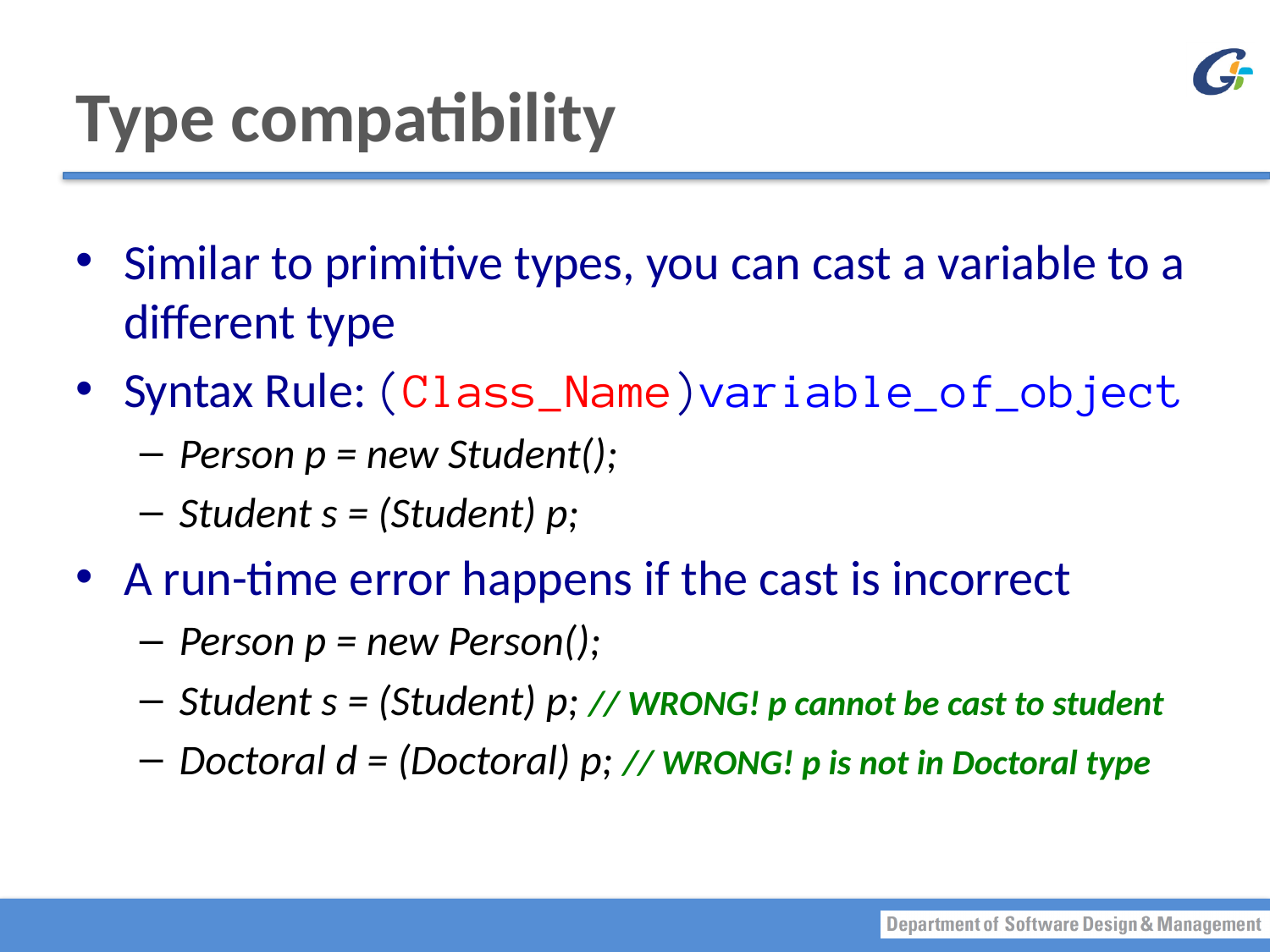

# Type compatibility
Similar to primitive types, you can cast a variable to a different type
Syntax Rule: (Class_Name)variable_of_object
Person p = new Student();
Student s = (Student) p;
A run-time error happens if the cast is incorrect
Person p = new Person();
Student s = (Student) p; // WRONG! p cannot be cast to student
Doctoral d = (Doctoral) p; // WRONG! p is not in Doctoral type